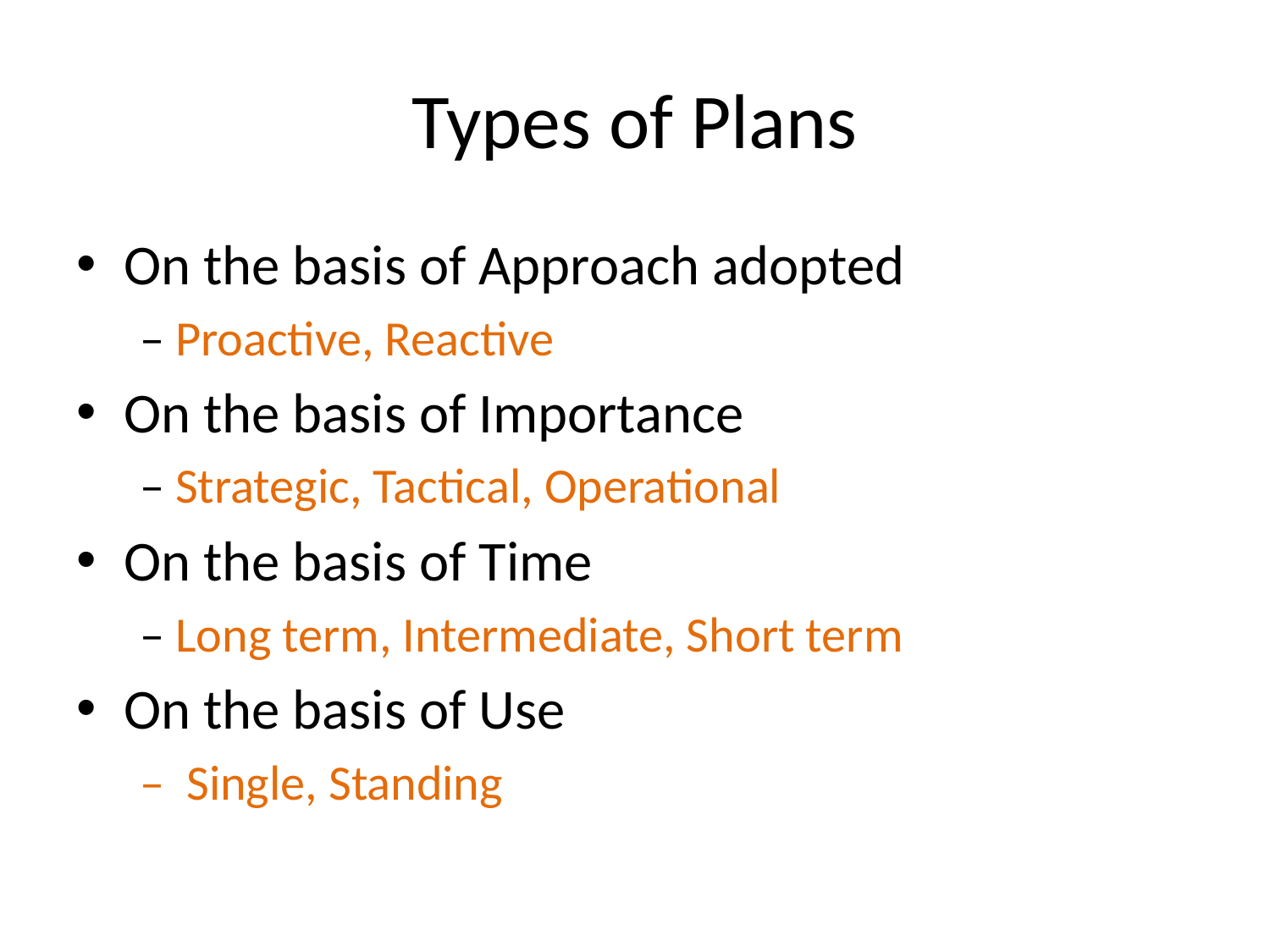

# Types of Plans
On the basis of Approach adopted
– Proactive, Reactive
On the basis of Importance
– Strategic, Tactical, Operational
On the basis of Time
– Long term, Intermediate, Short term
On the basis of Use
–  Single, Standing